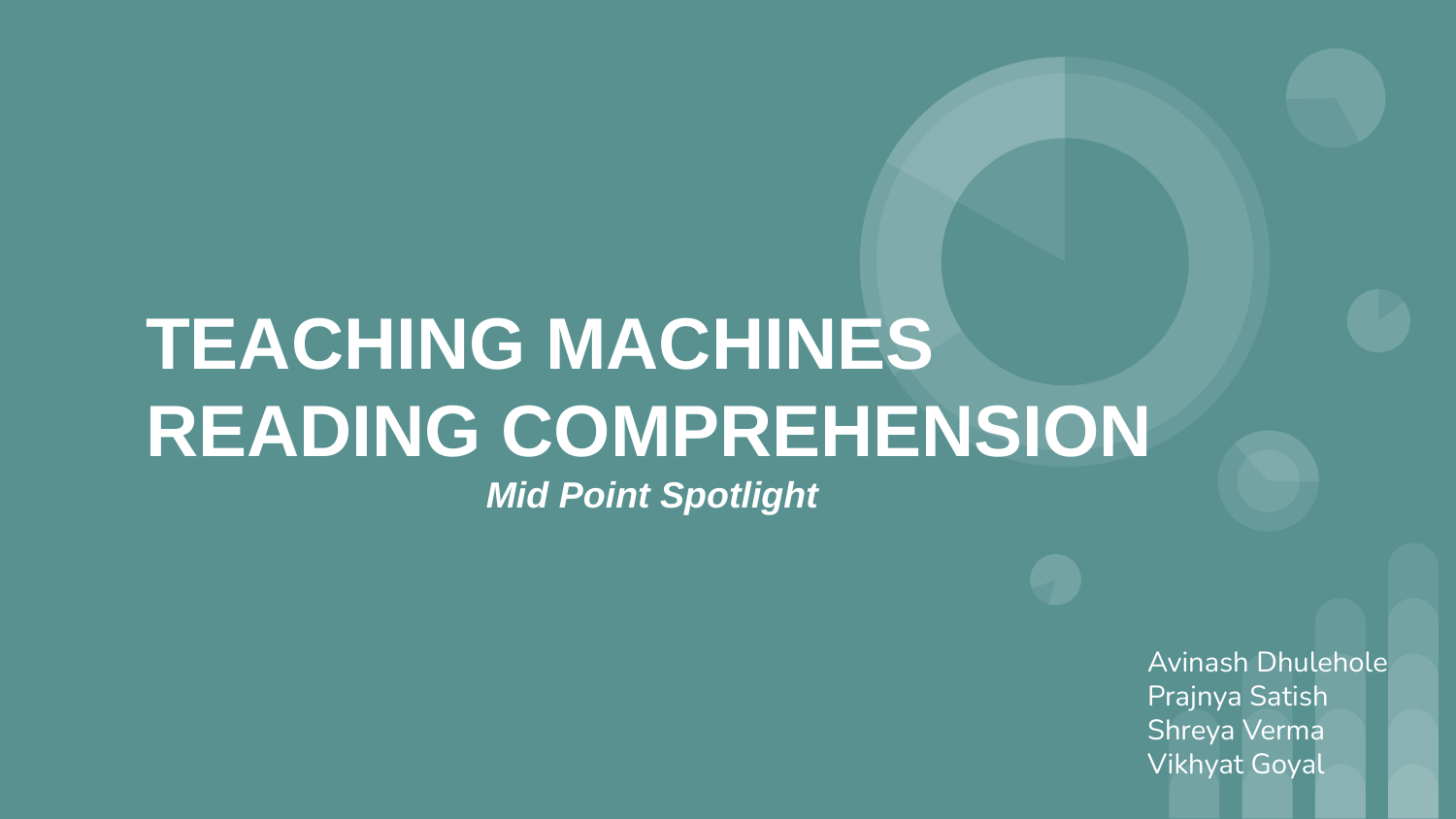

# TEACHING MACHINES READING COMPREHENSION
Mid Point Spotlight
Avinash Dhulehole
Prajnya Satish
Shreya Verma
Vikhyat Goyal